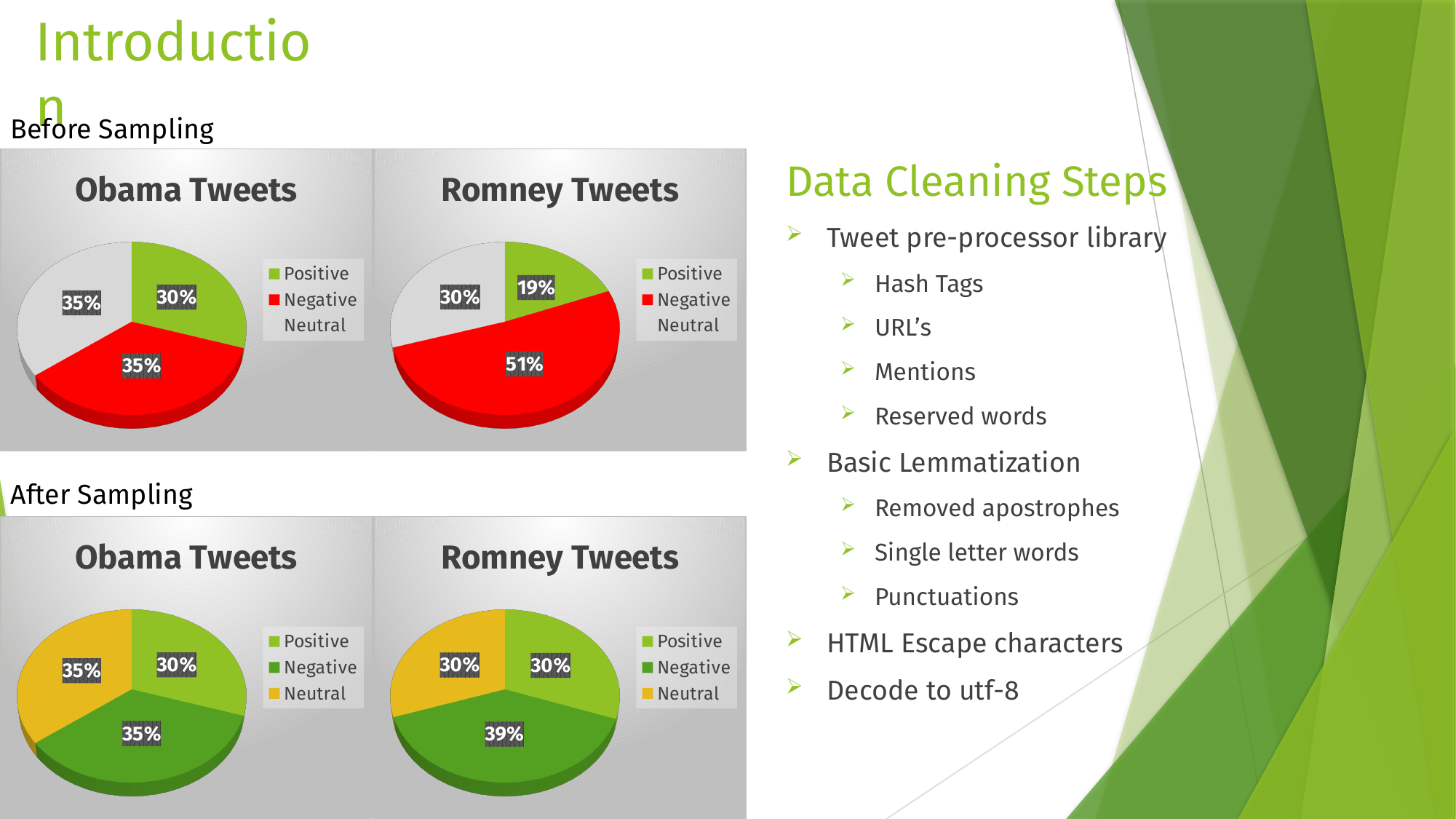

# Introduction
Before Sampling
Data Cleaning Steps
Tweet pre-processor library
Hash Tags
URL’s
Mentions
Reserved words
Basic Lemmatization
Removed apostrophes
Single letter words
Punctuations
HTML Escape characters
Decode to utf-8

[unsupported chart]

[unsupported chart]

After Sampling

[unsupported chart]

[unsupported chart]